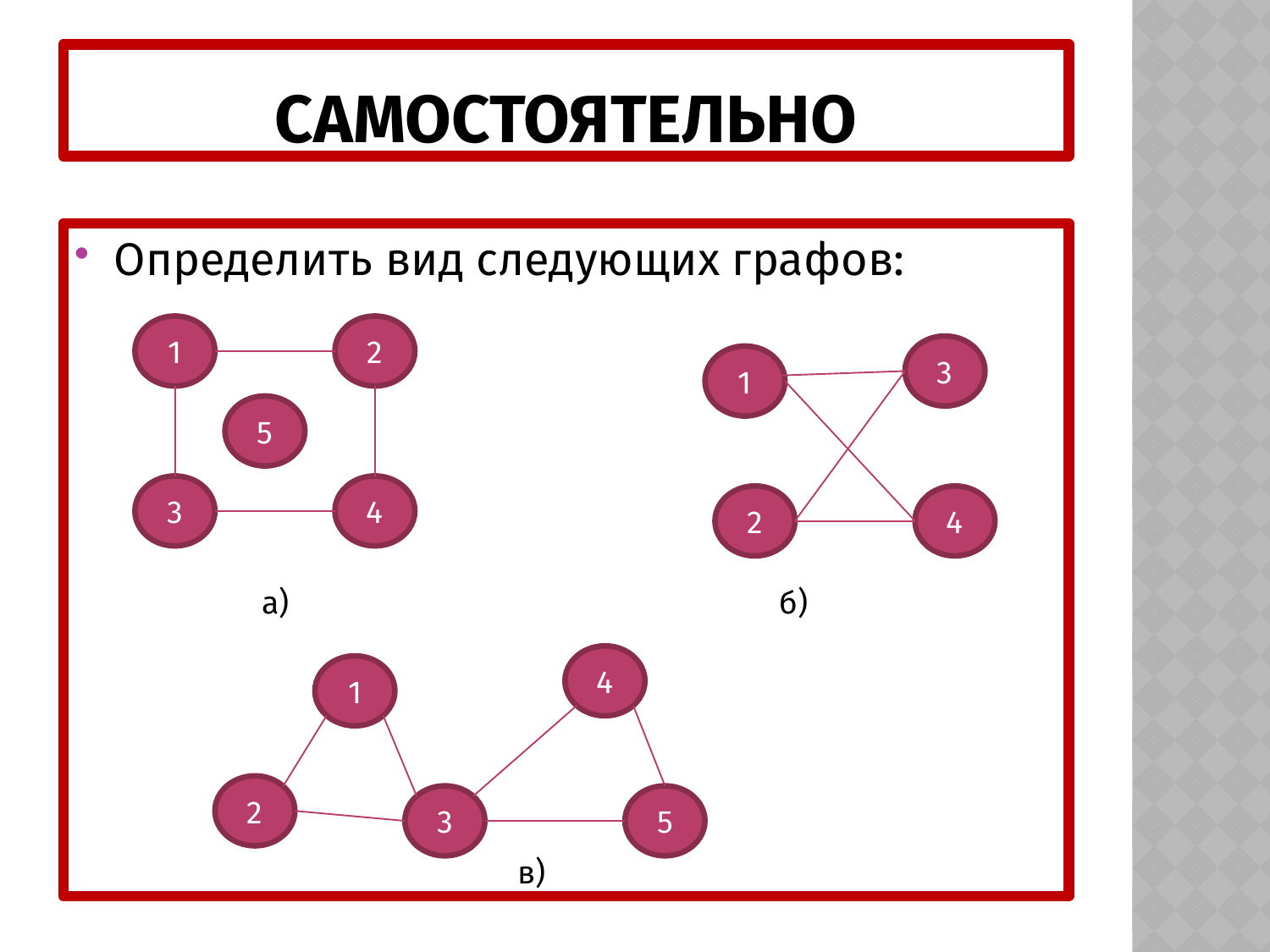

# самостоятельно
Определить вид следующих графов:

1
2
3
1
5
3
4
2
4
          а)                                                          б)
4
1
2
3
5
в)